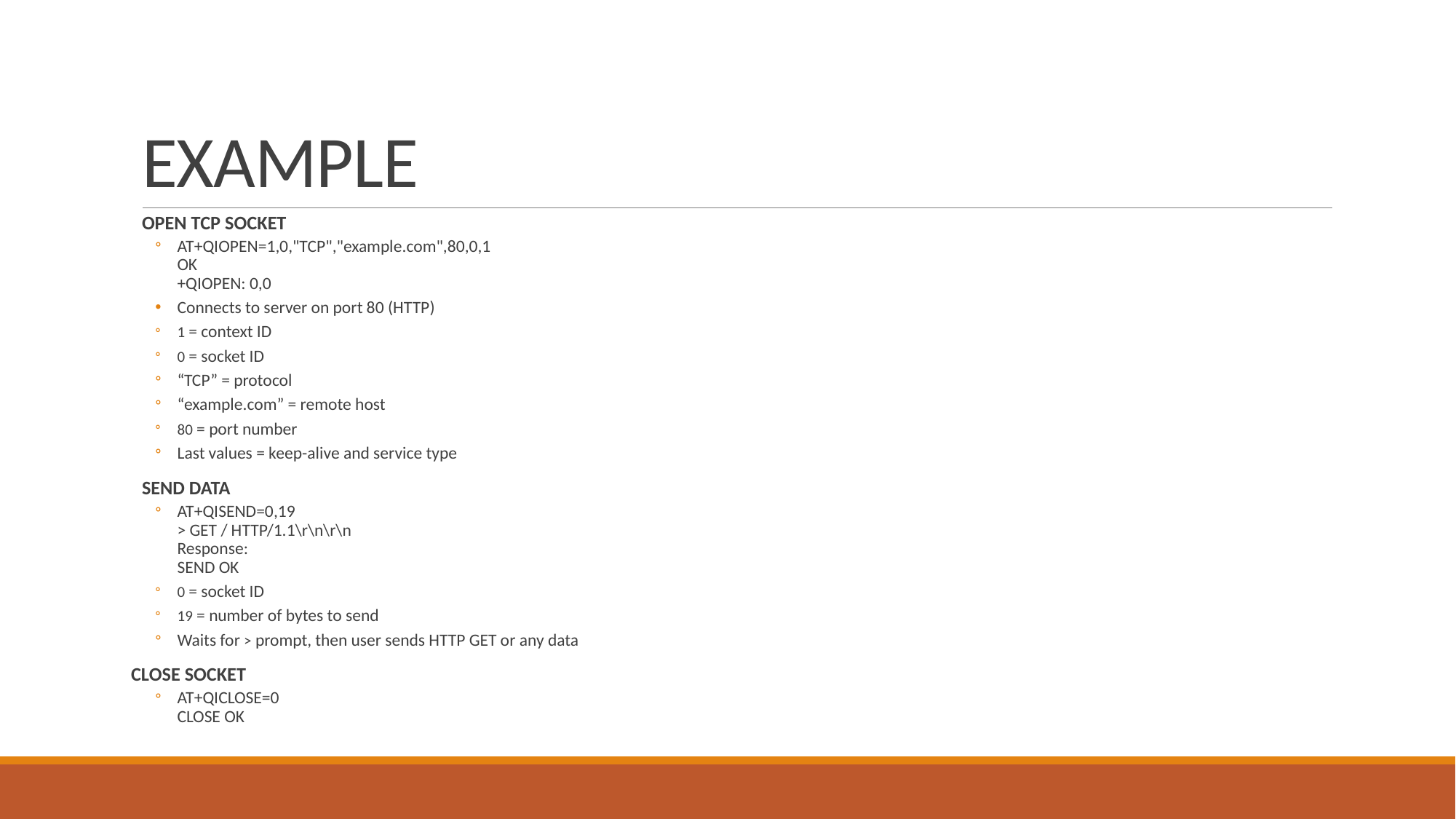

# EXAMPLE
OPEN TCP SOCKET
AT+QIOPEN=1,0,"TCP","example.com",80,0,1
OK
+QIOPEN: 0,0
Connects to server on port 80 (HTTP)
1 = context ID
0 = socket ID
“TCP” = protocol
“example.com” = remote host
80 = port number
Last values = keep-alive and service type
SEND DATA
AT+QISEND=0,19
> GET / HTTP/1.1\r\n\r\n
Response:
SEND OK
0 = socket ID
19 = number of bytes to send
Waits for > prompt, then user sends HTTP GET or any data
CLOSE SOCKET
AT+QICLOSE=0
CLOSE OK